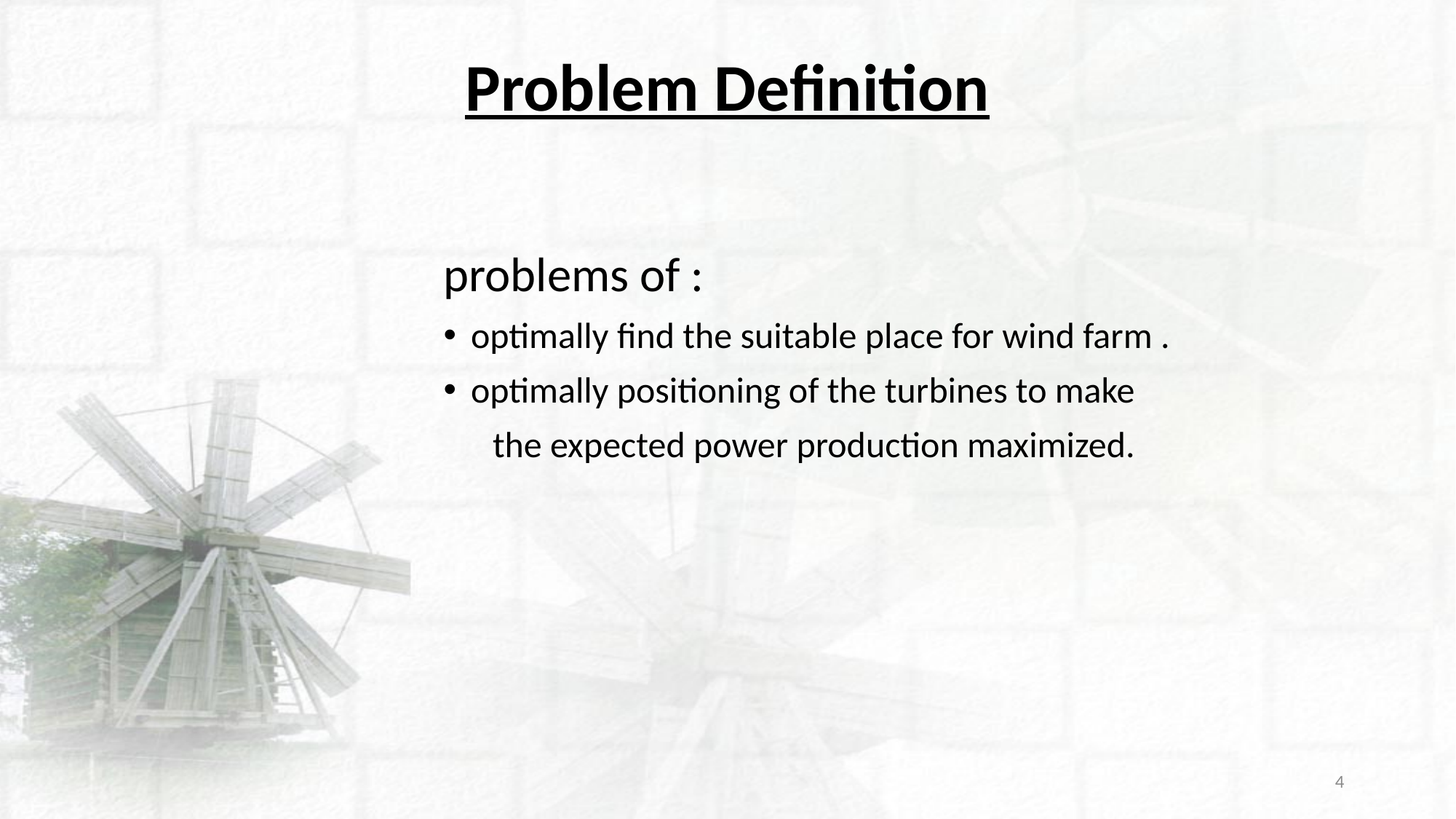

# Problem Definition
problems of :
optimally find the suitable place for wind farm .
optimally positioning of the turbines to make
      the expected power production maximized.

4